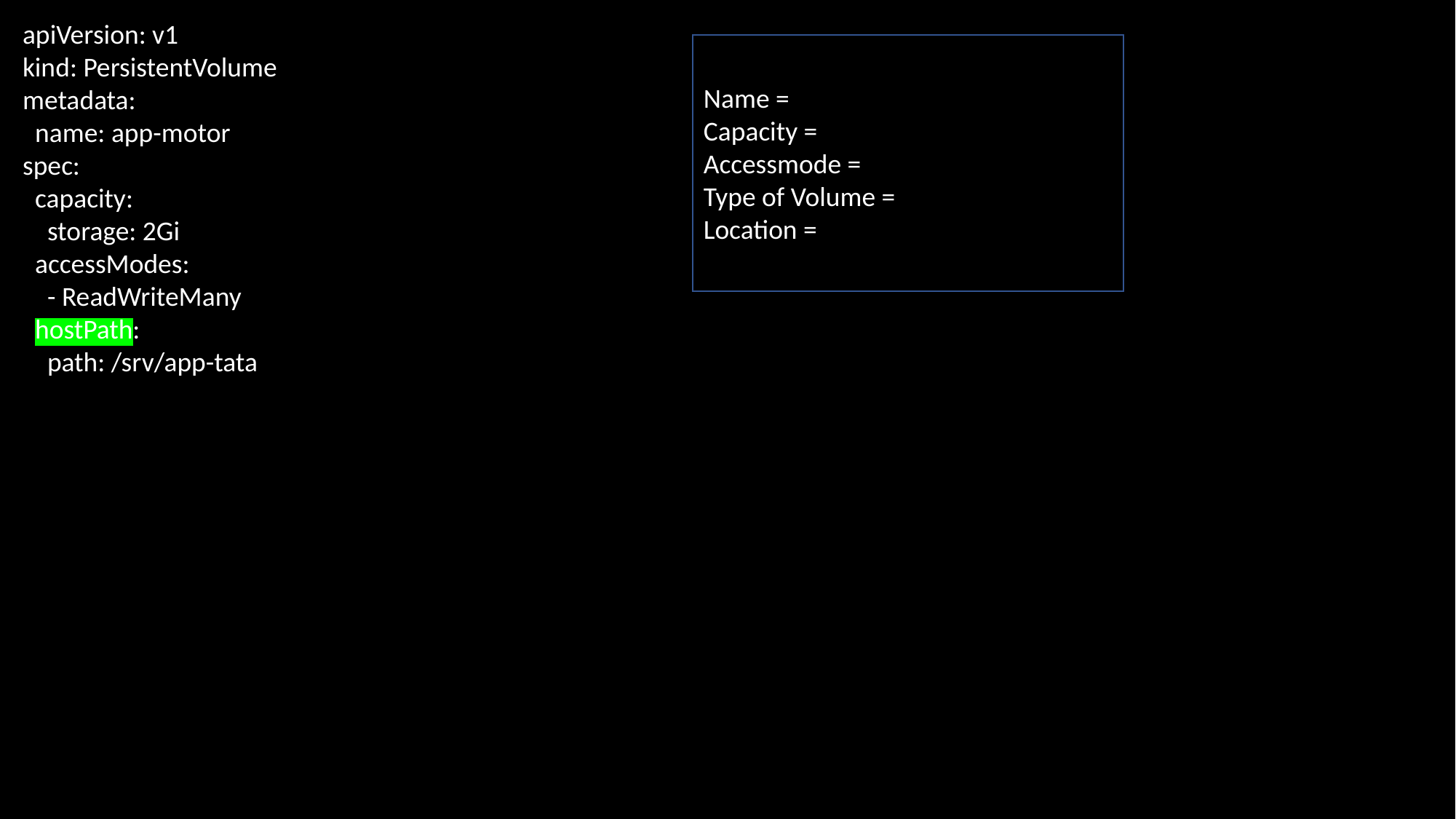

apiVersion: v1
kind: PersistentVolume
metadata:
  name: app-motor
spec:
  capacity:
    storage: 2Gi
  accessModes:
    - ReadWriteMany
  hostPath:
    path: /srv/app-tata
Name =
Capacity =
Accessmode =
Type of Volume =
Location =